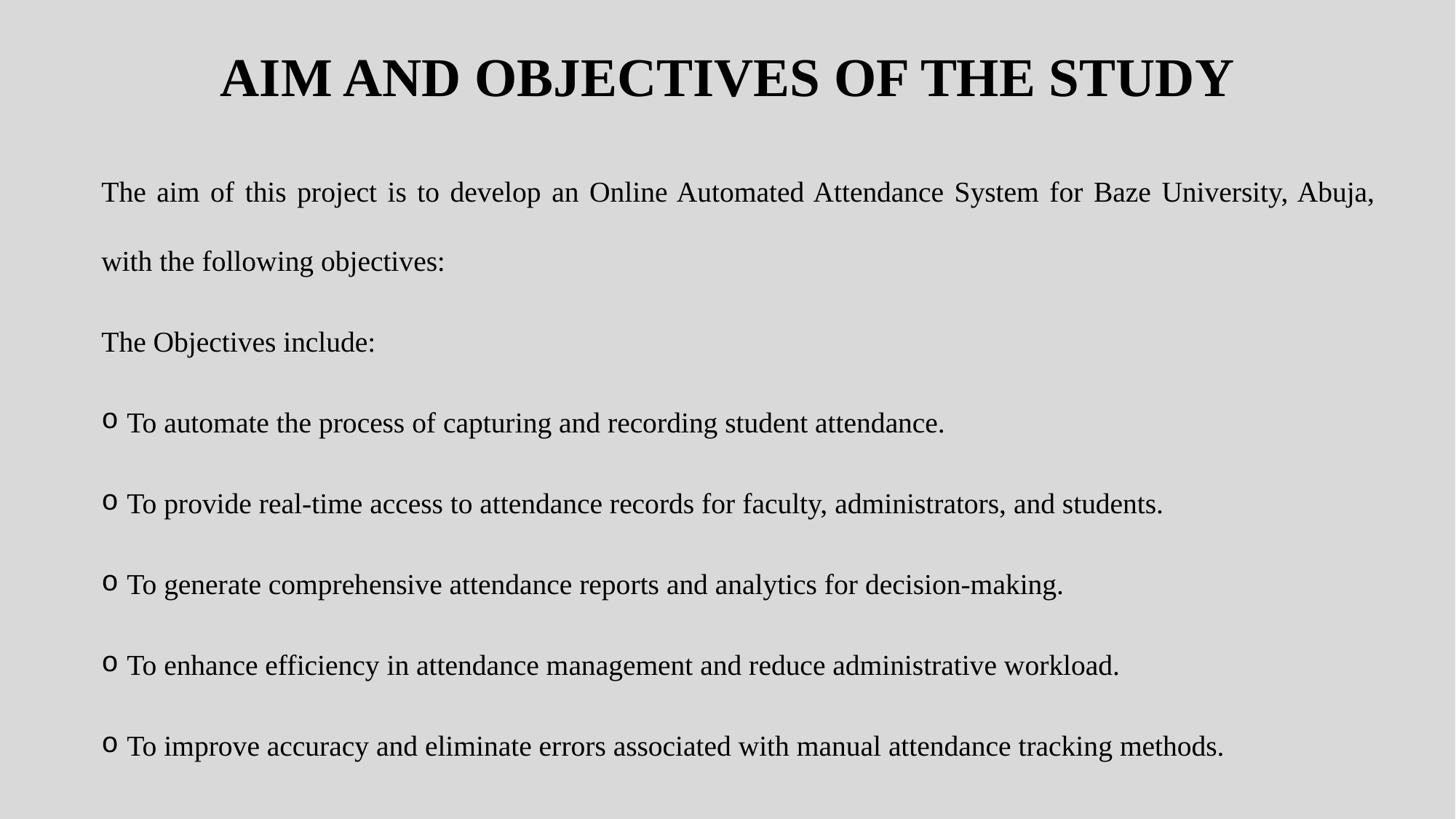

AIM AND OBJECTIVES OF THE STUDY
The aim of this project is to develop an Online Automated Attendance System for Baze University, Abuja, with the following objectives:
The Objectives include:
To automate the process of capturing and recording student attendance.
To provide real-time access to attendance records for faculty, administrators, and students.
To generate comprehensive attendance reports and analytics for decision-making.
To enhance efficiency in attendance management and reduce administrative workload.
To improve accuracy and eliminate errors associated with manual attendance tracking methods.